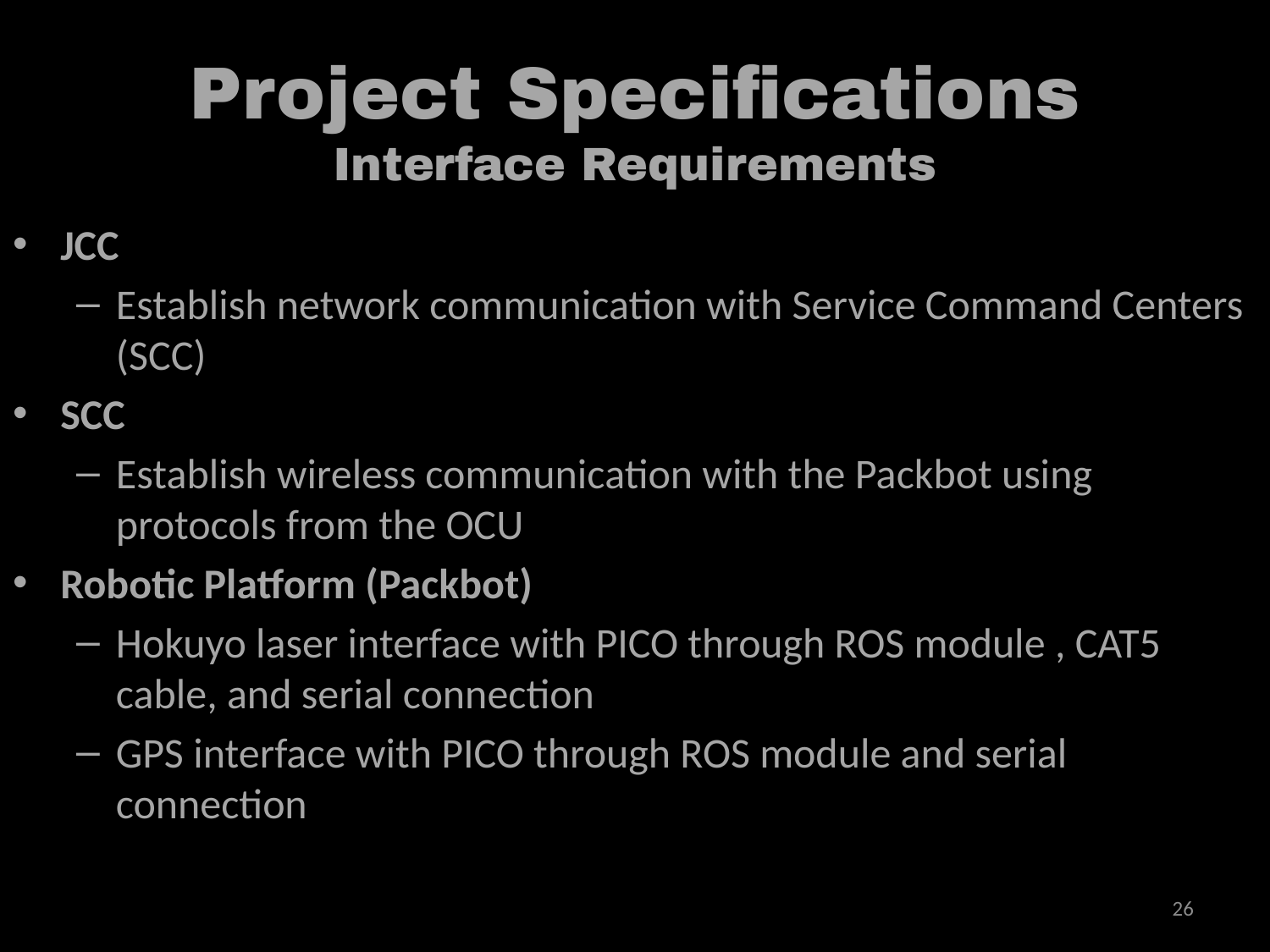

# Project Specifications Interface Requirements
JCC
Establish network communication with Service Command Centers (SCC)
SCC
Establish wireless communication with the Packbot using protocols from the OCU
Robotic Platform (Packbot)
Hokuyo laser interface with PICO through ROS module , CAT5 cable, and serial connection
GPS interface with PICO through ROS module and serial connection
26